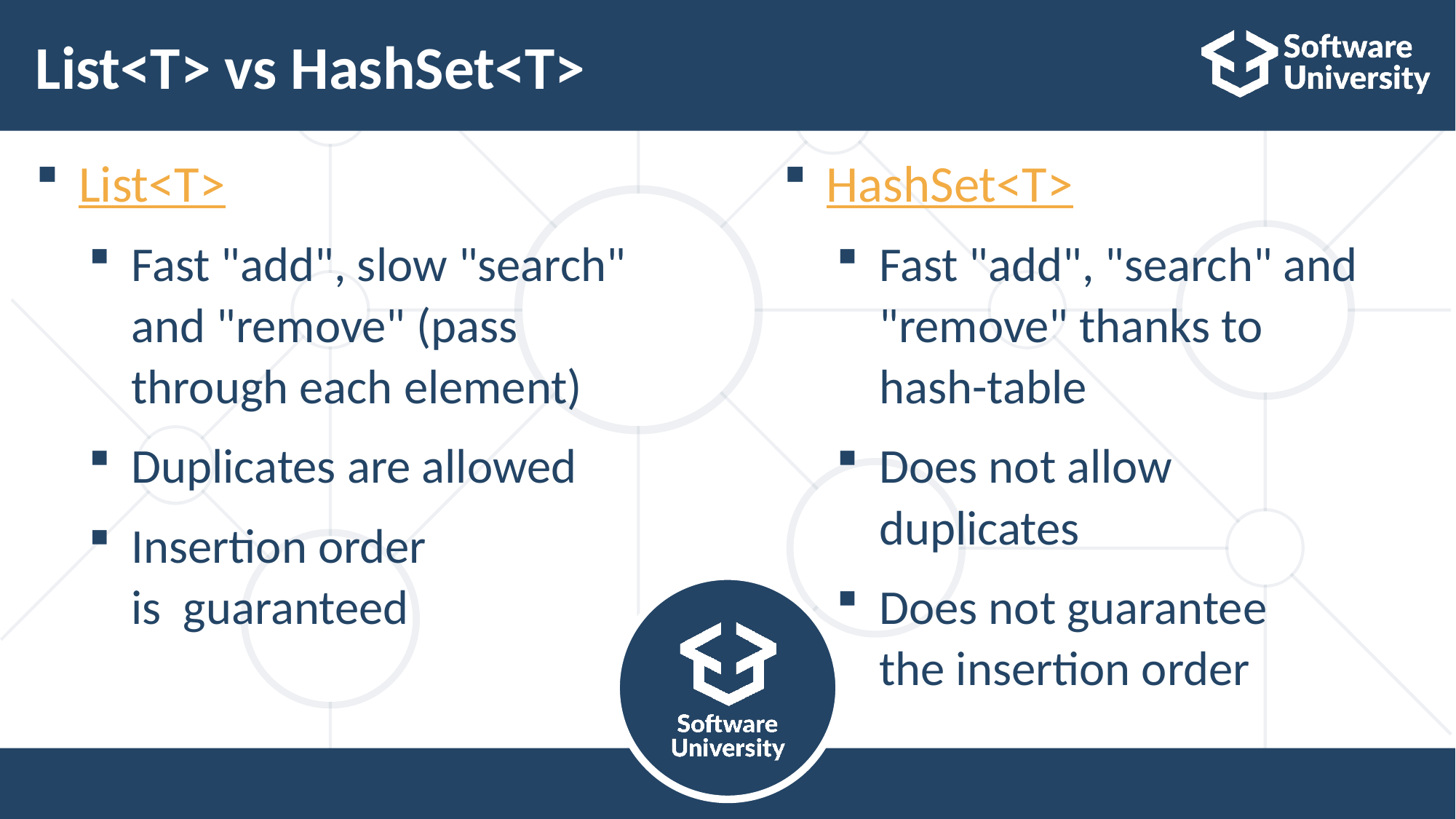

# List<T> vs HashSet<T>
List<T>
Fast "add", slow "search" and "remove" (pass
through each element)
Duplicates are allowed
Insertion order
is  guaranteed

HashSet<T>
Fast "add", "search" and "remove" thanks to
hash-table
Does not allow
duplicates
Does not guarantee
the insertion order
31